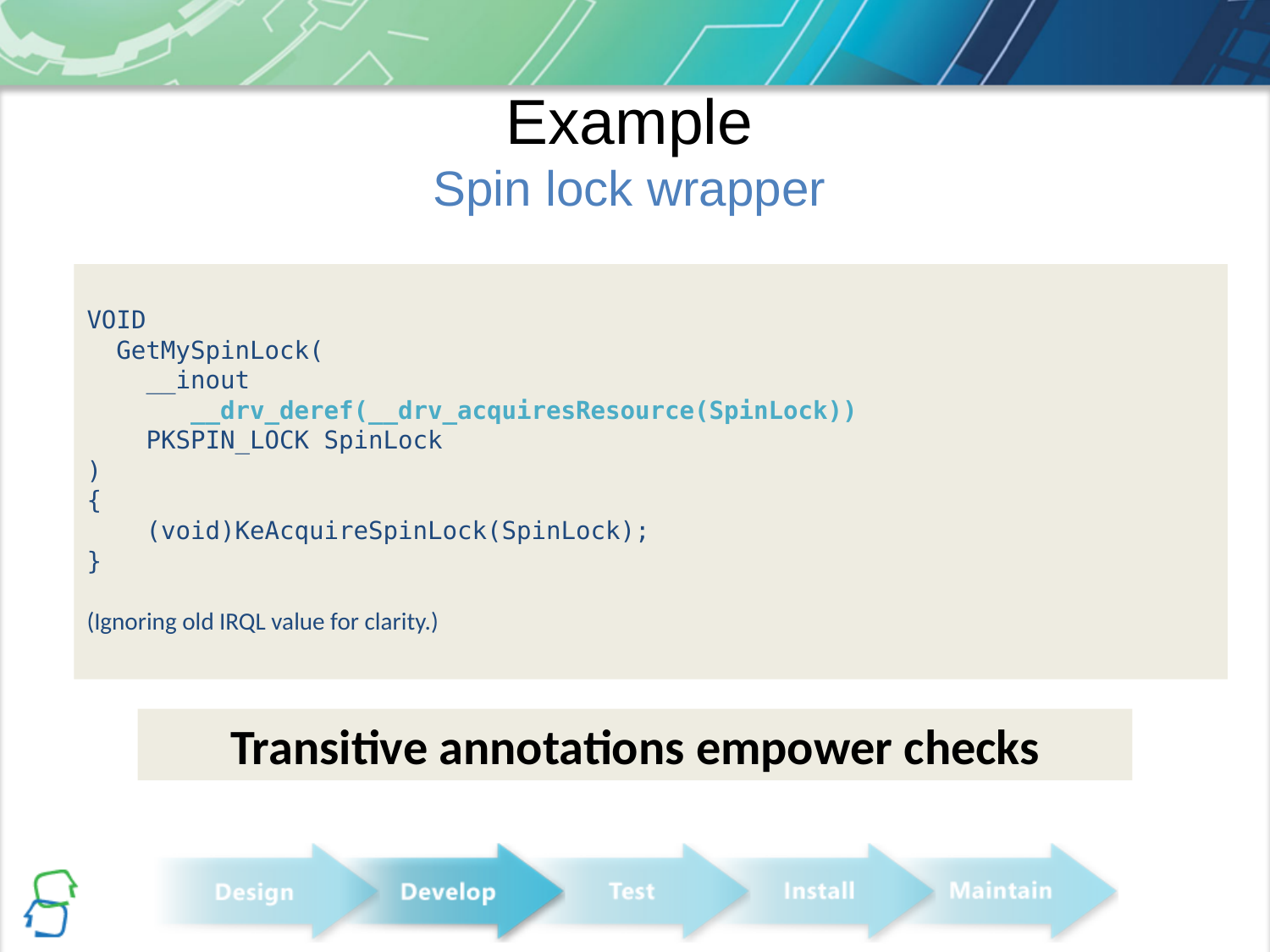

# Example Spin lock wrapper
VOID
  GetMySpinLock(
    __inout
       __drv_deref(__drv_acquiresResource(SpinLock))
    PKSPIN_LOCK SpinLock
)
{
    (void)KeAcquireSpinLock(SpinLock);
}

(Ignoring old IRQL value for clarity.)
Transitive annotations empower checks